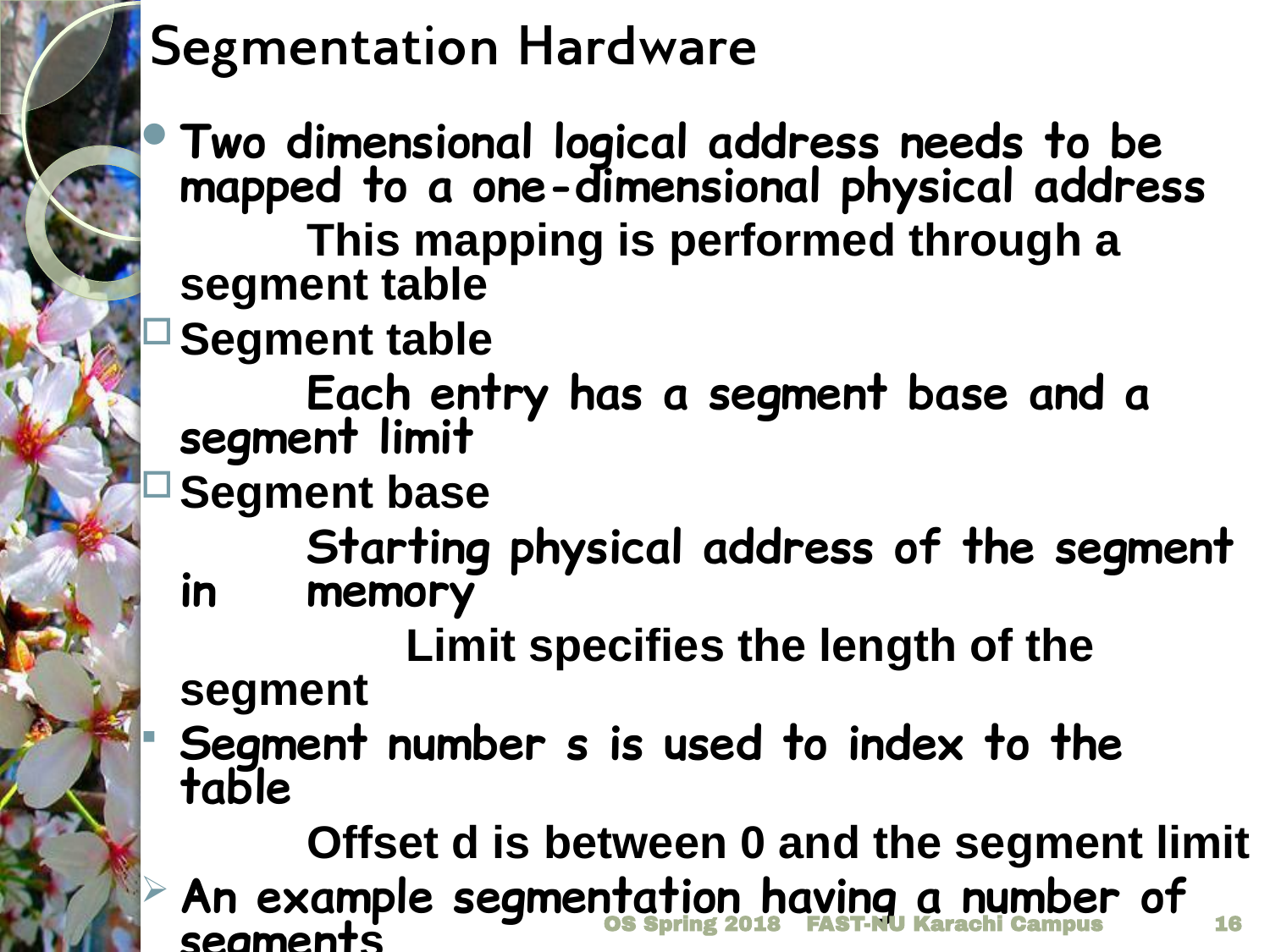

# Segmentation Hardware
Two dimensional logical address needs to be mapped to a one-dimensional physical address
		This mapping is performed through a 	segment table
Segment table
		Each entry has a segment base and a 	segment limit
Segment base
		Starting physical address of the segment in 	memory
		     Limit specifies the length of the segment
Segment number s is used to index to the table
		Offset d is between 0 and the segment limit
An example segmentation having a number of segments
OS Spring 2018
FAST-NU Karachi Campus
16